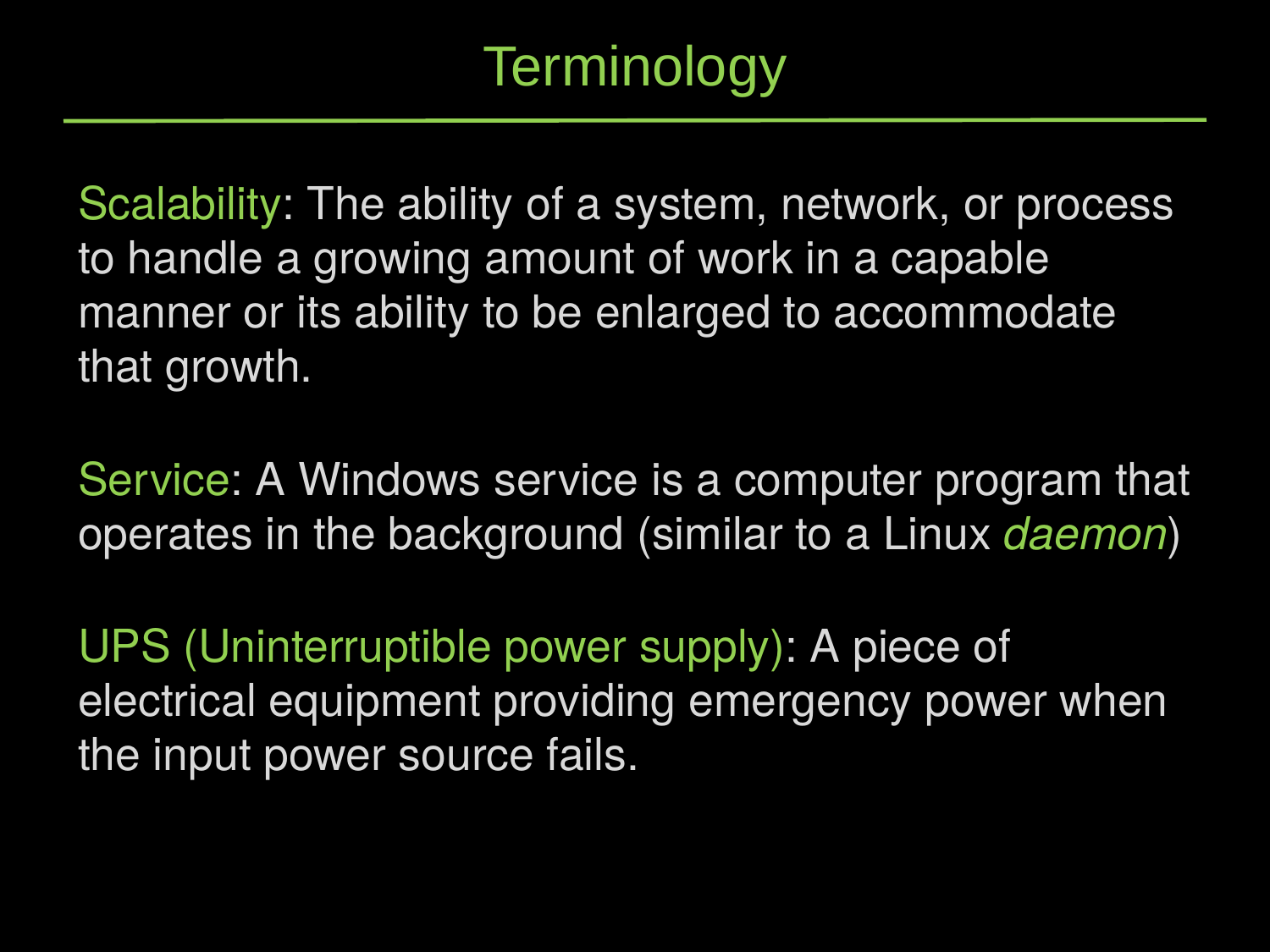

# Terminology
Scalability: The ability of a system, network, or process to handle a growing amount of work in a capable manner or its ability to be enlarged to accommodate that growth.

Service: A Windows service is a computer program that operates in the background (similar to a Linux daemon)

UPS (Uninterruptible power supply): A piece of electrical equipment providing emergency power when the input power source fails.